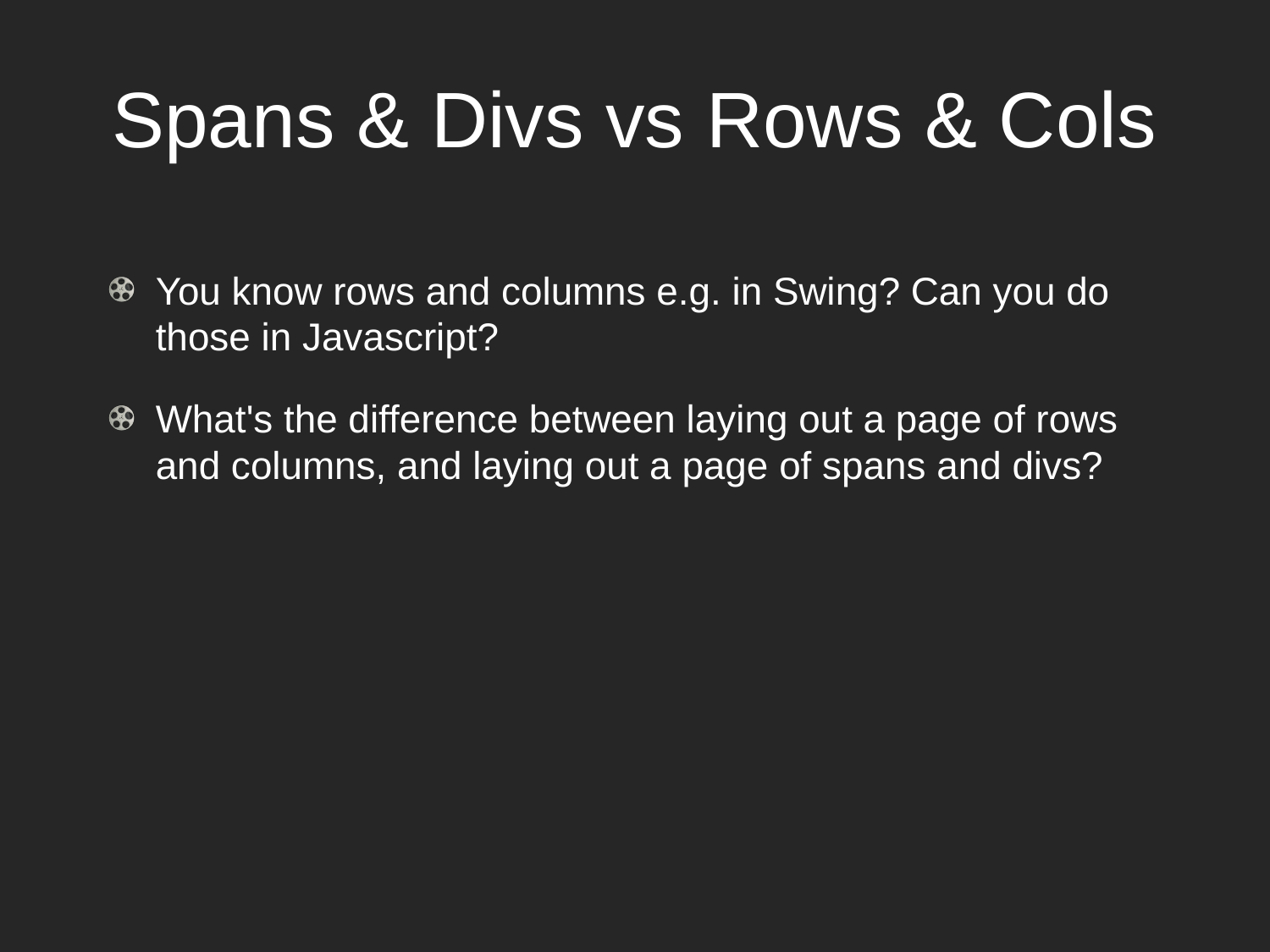

# Spans & Divs vs Rows & Cols
You know rows and columns e.g. in Swing? Can you do those in Javascript?
What's the difference between laying out a page of rows and columns, and laying out a page of spans and divs?